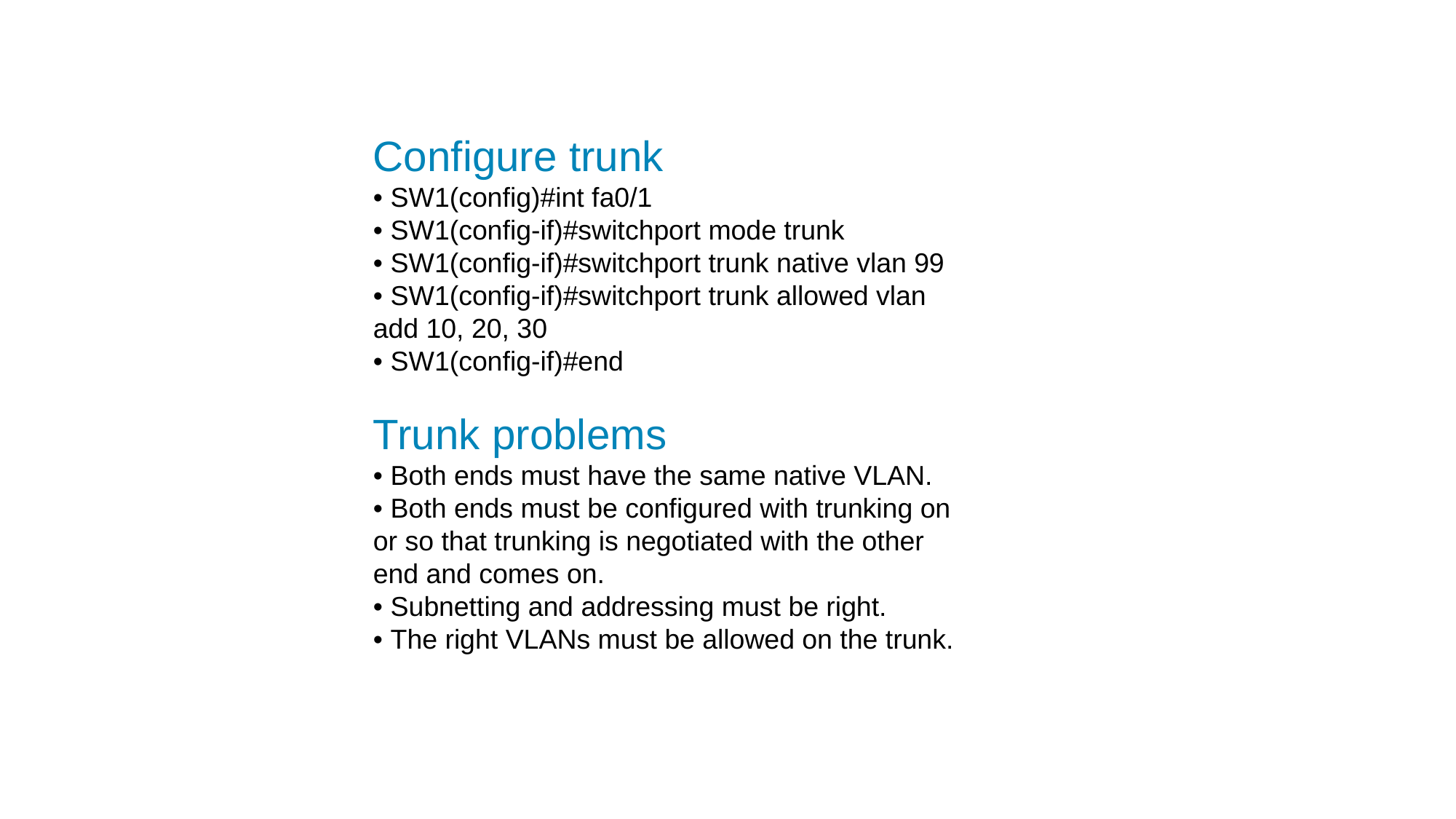

Configure trunk
• SW1(config)#int fa0/1
• SW1(config-if)#switchport mode trunk
• SW1(config-if)#switchport trunk native vlan 99
• SW1(config-if)#switchport trunk allowed vlan
add 10, 20, 30
• SW1(config-if)#end
Trunk problems
• Both ends must have the same native VLAN.
• Both ends must be configured with trunking on
or so that trunking is negotiated with the other
end and comes on.
• Subnetting and addressing must be right.
• The right VLANs must be allowed on the trunk.